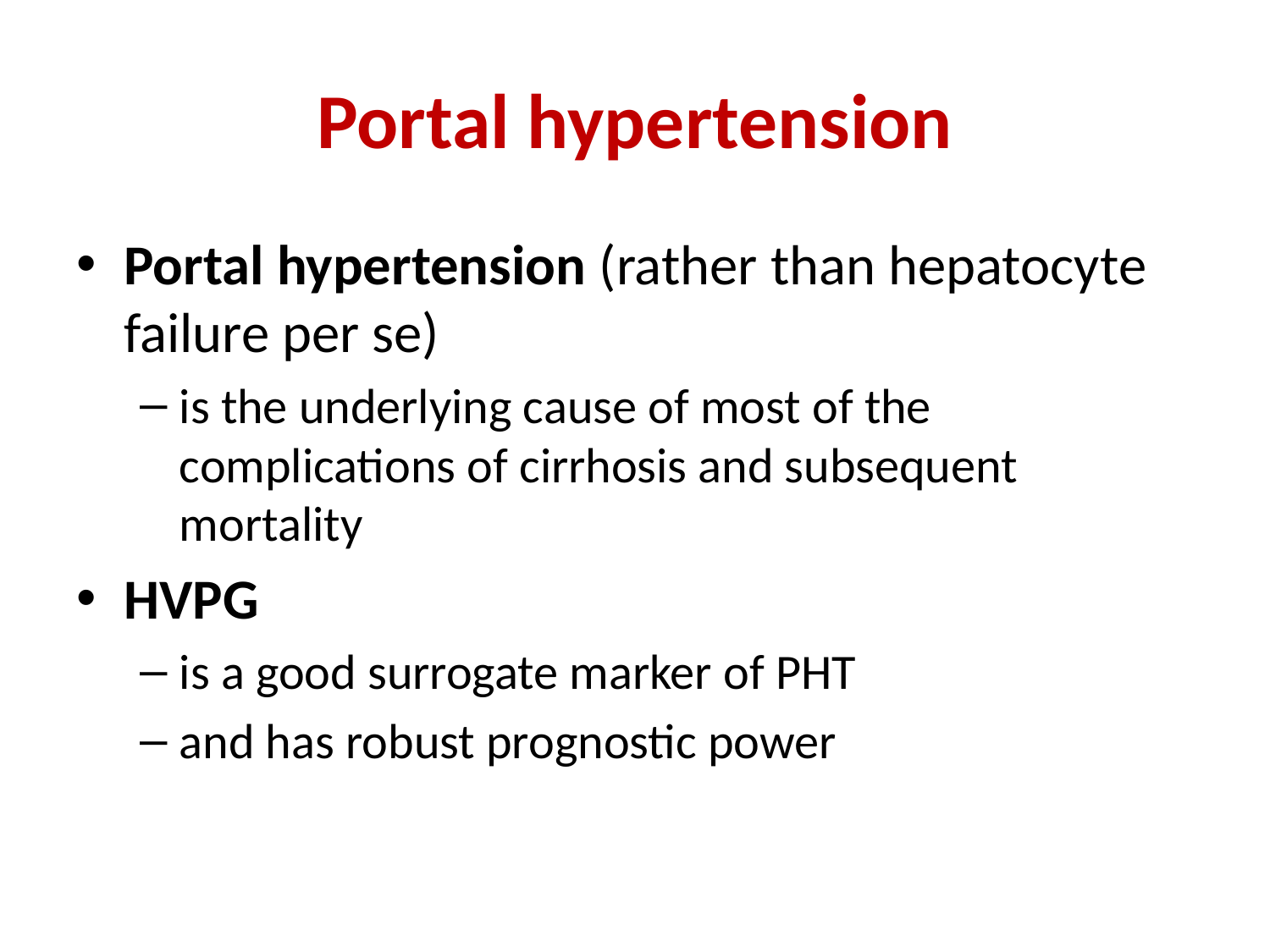

# Portal hypertension
Portal hypertension (rather than hepatocyte failure per se)
is the underlying cause of most of the complications of cirrhosis and subsequent mortality
HVPG
is a good surrogate marker of PHT
and has robust prognostic power